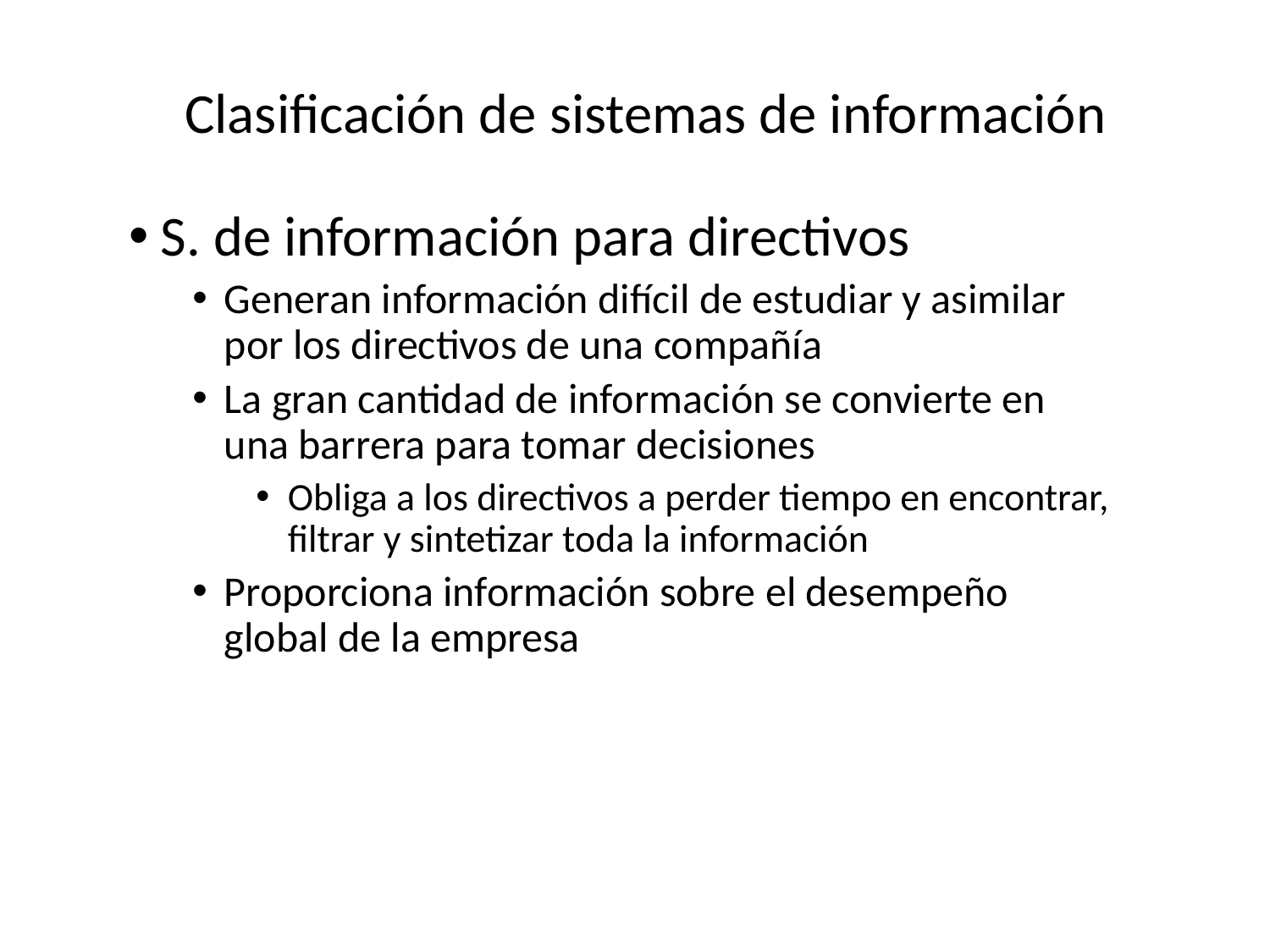

Clasificación de sistemas de información
S. de información para directivos
Generan información difícil de estudiar y asimilar por los directivos de una compañía
La gran cantidad de información se convierte en una barrera para tomar decisiones
Obliga a los directivos a perder tiempo en encontrar, filtrar y sintetizar toda la información
Proporciona información sobre el desempeño global de la empresa